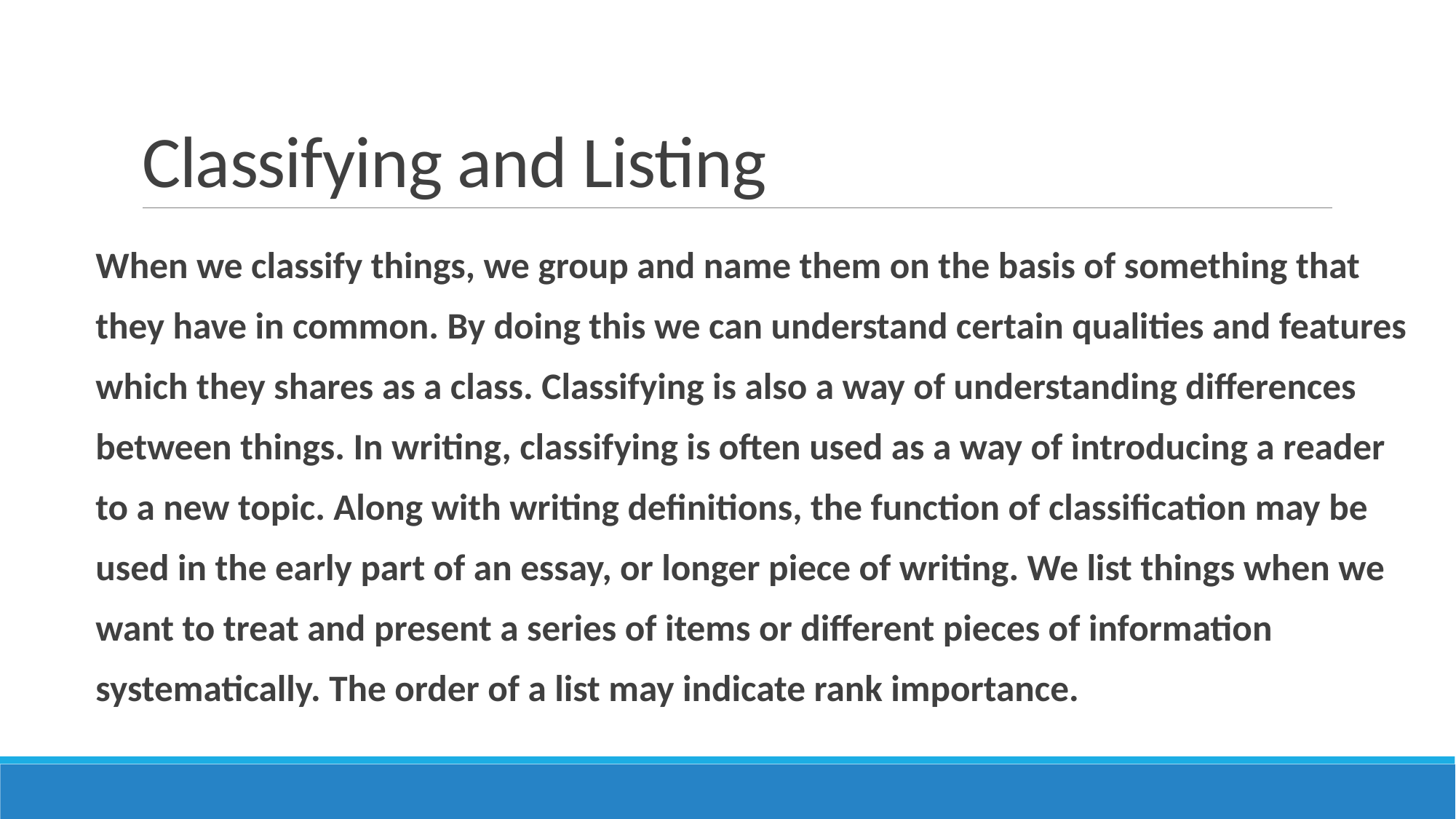

# Classifying and Listing
When we classify things, we group and name them on the basis of something that they have in common. By doing this we can understand certain qualities and features which they shares as a class. Classifying is also a way of understanding differences between things. In writing, classifying is often used as a way of introducing a reader to a new topic. Along with writing definitions, the function of classification may be used in the early part of an essay, or longer piece of writing. We list things when we want to treat and present a series of items or different pieces of information systematically. The order of a list may indicate rank importance.